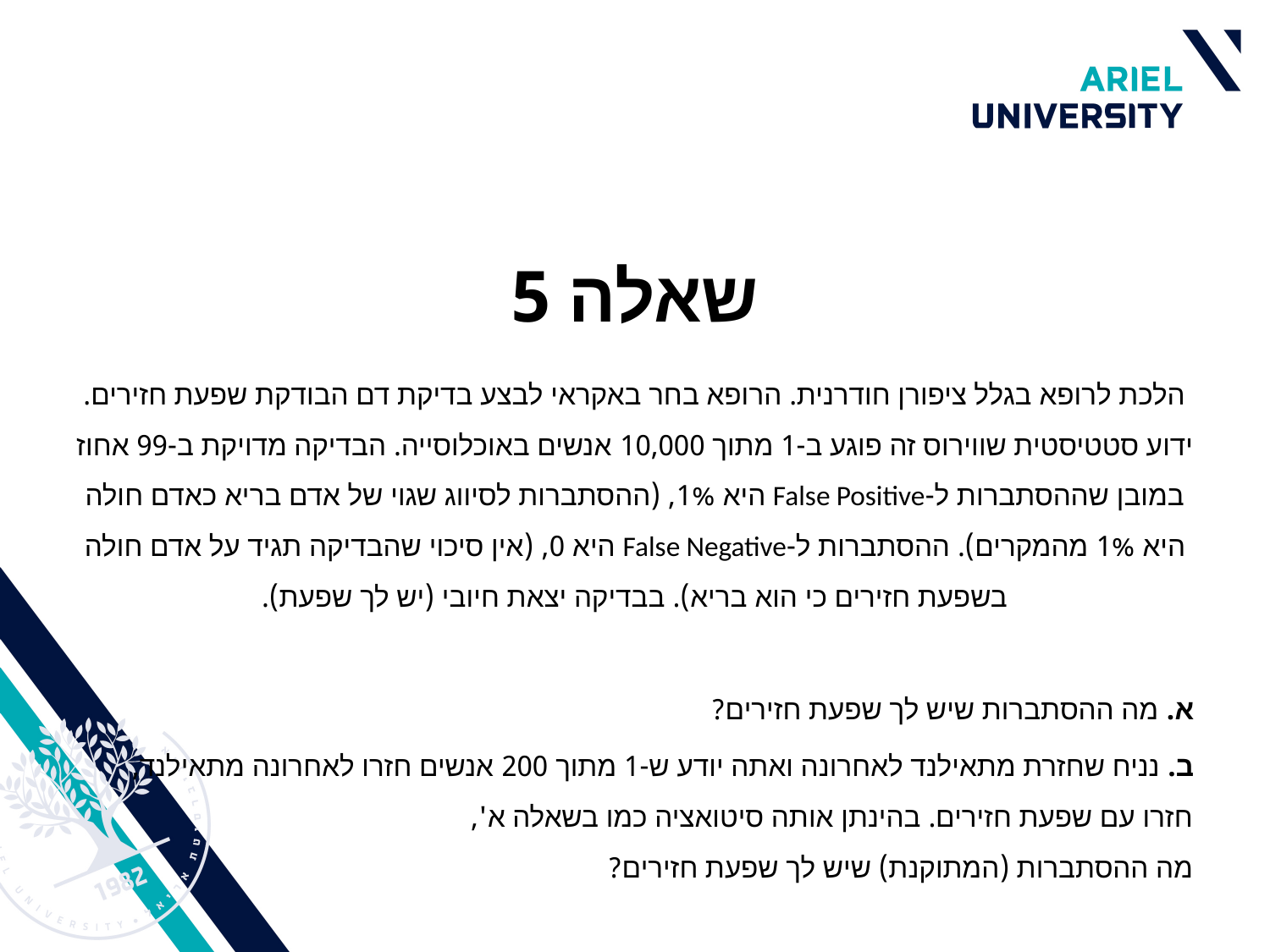

# שאלה 5
הלכת לרופא בגלל ציפורן חודרנית. הרופא בחר באקראי לבצע בדיקת דם הבודקת שפעת חזירים. ידוע סטטיסטית שווירוס זה פוגע ב-1 מתוך 10,000 אנשים באוכלוסייה. הבדיקה מדויקת ב-99 אחוז במובן שההסתברות ל-False Positive היא 1%, (ההסתברות לסיווג שגוי של אדם בריא כאדם חולה היא 1% מהמקרים). ההסתברות ל-False Negative היא 0, (אין סיכוי שהבדיקה תגיד על אדם חולה בשפעת חזירים כי הוא בריא). בבדיקה יצאת חיובי (יש לך שפעת).

א. מה ההסתברות שיש לך שפעת חזירים?
ב. נניח שחזרת מתאילנד לאחרונה ואתה יודע ש-1 מתוך 200 אנשים חזרו לאחרונה מתאילנד,
חזרו עם שפעת חזירים. בהינתן אותה סיטואציה כמו בשאלה א',
מה ההסתברות (המתוקנת) שיש לך שפעת חזירים?